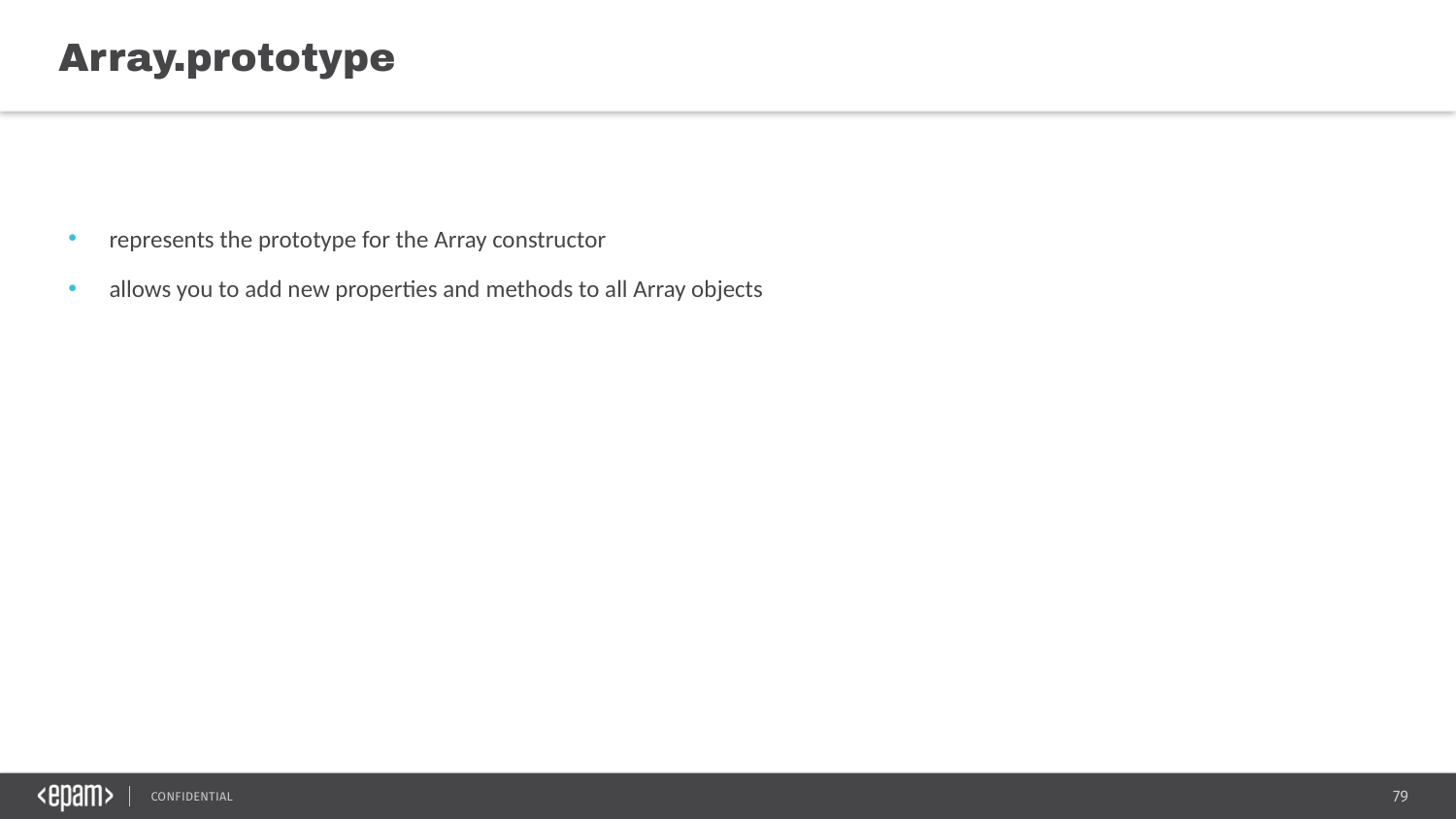

Array.prototype
represents the prototype for the Array constructor
allows you to add new properties and methods to all Array objects